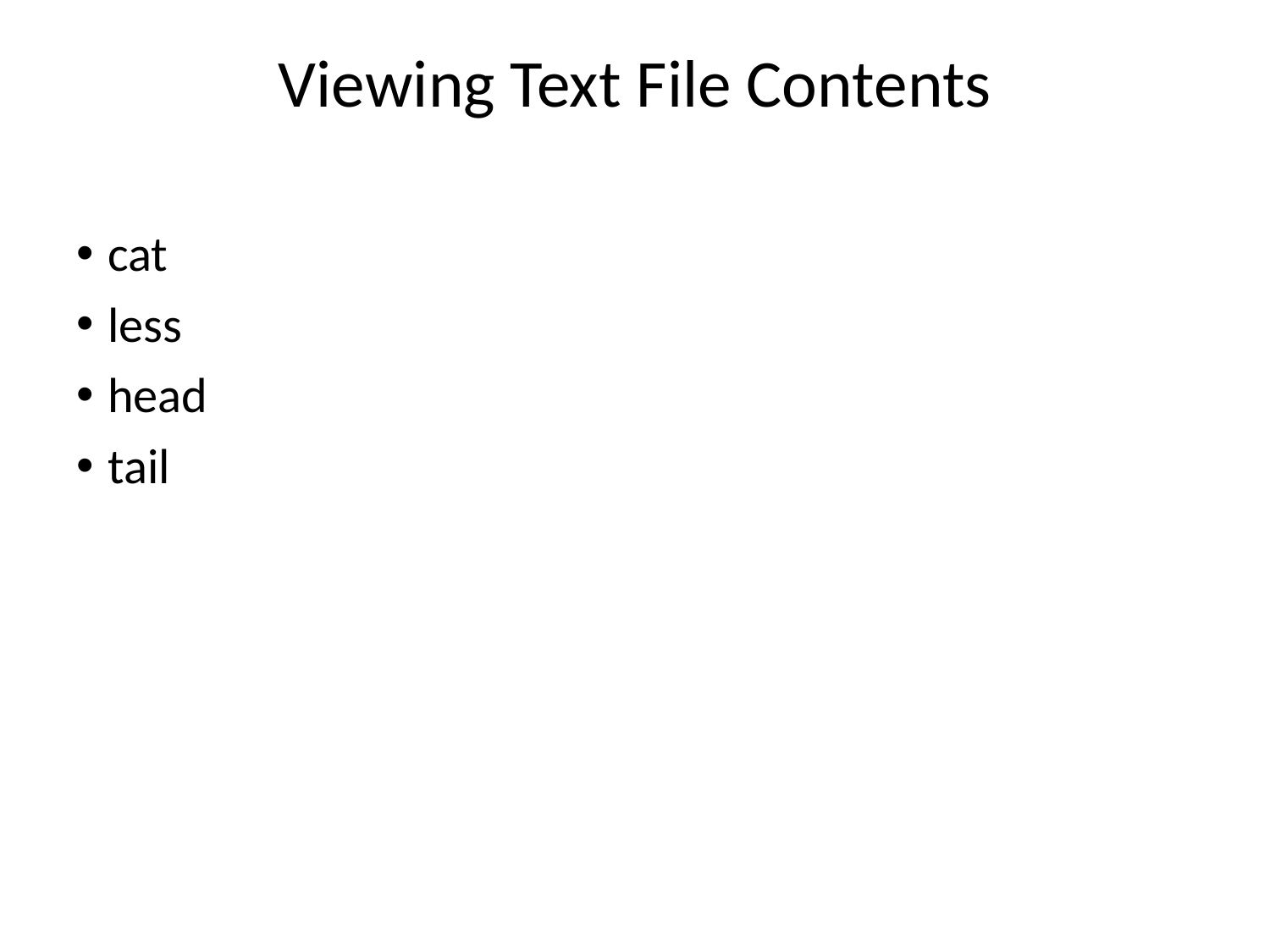

# Viewing Text File Contents
cat
less
head
tail